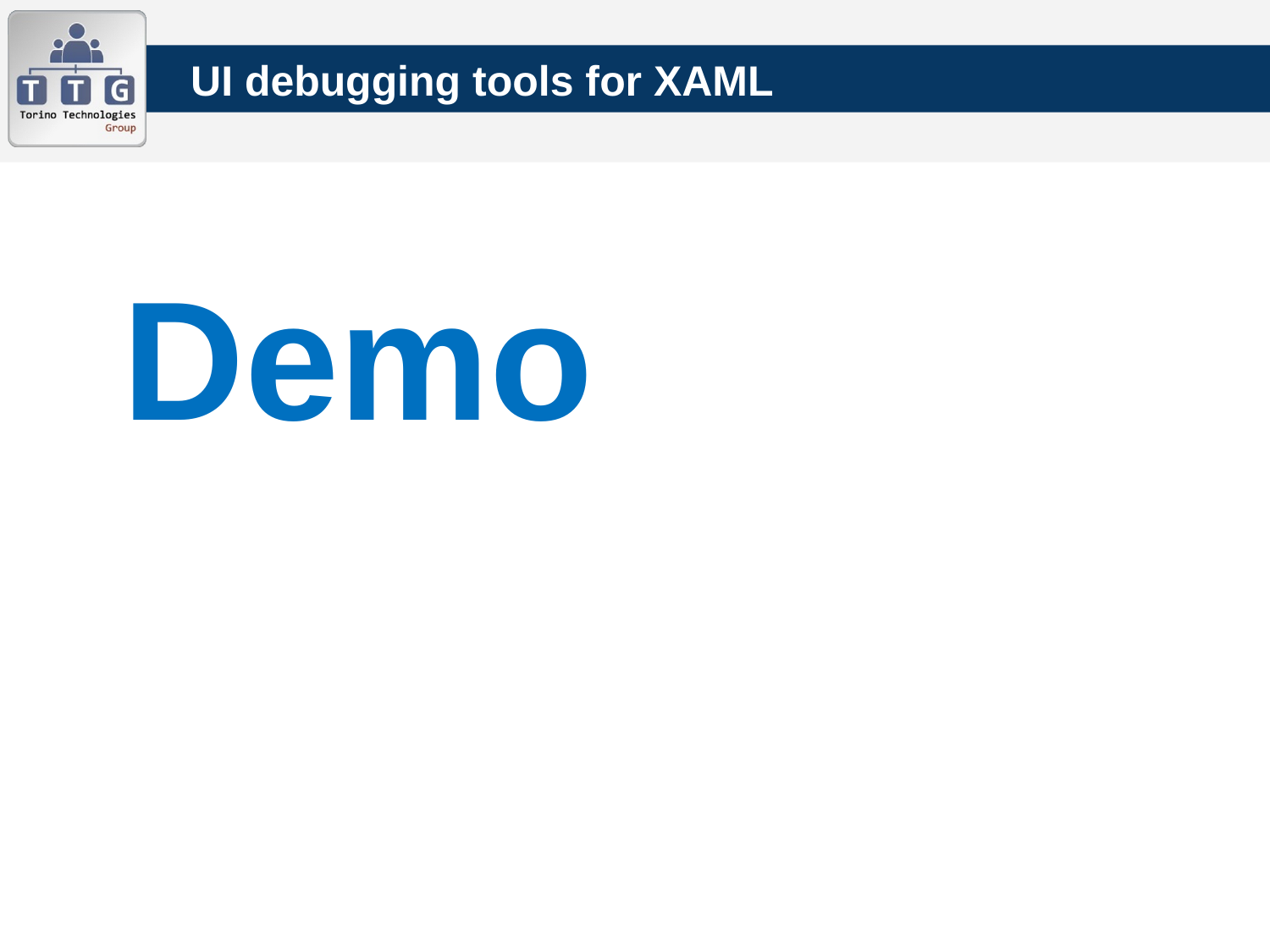

# UI debugging tools for XAML
Demo